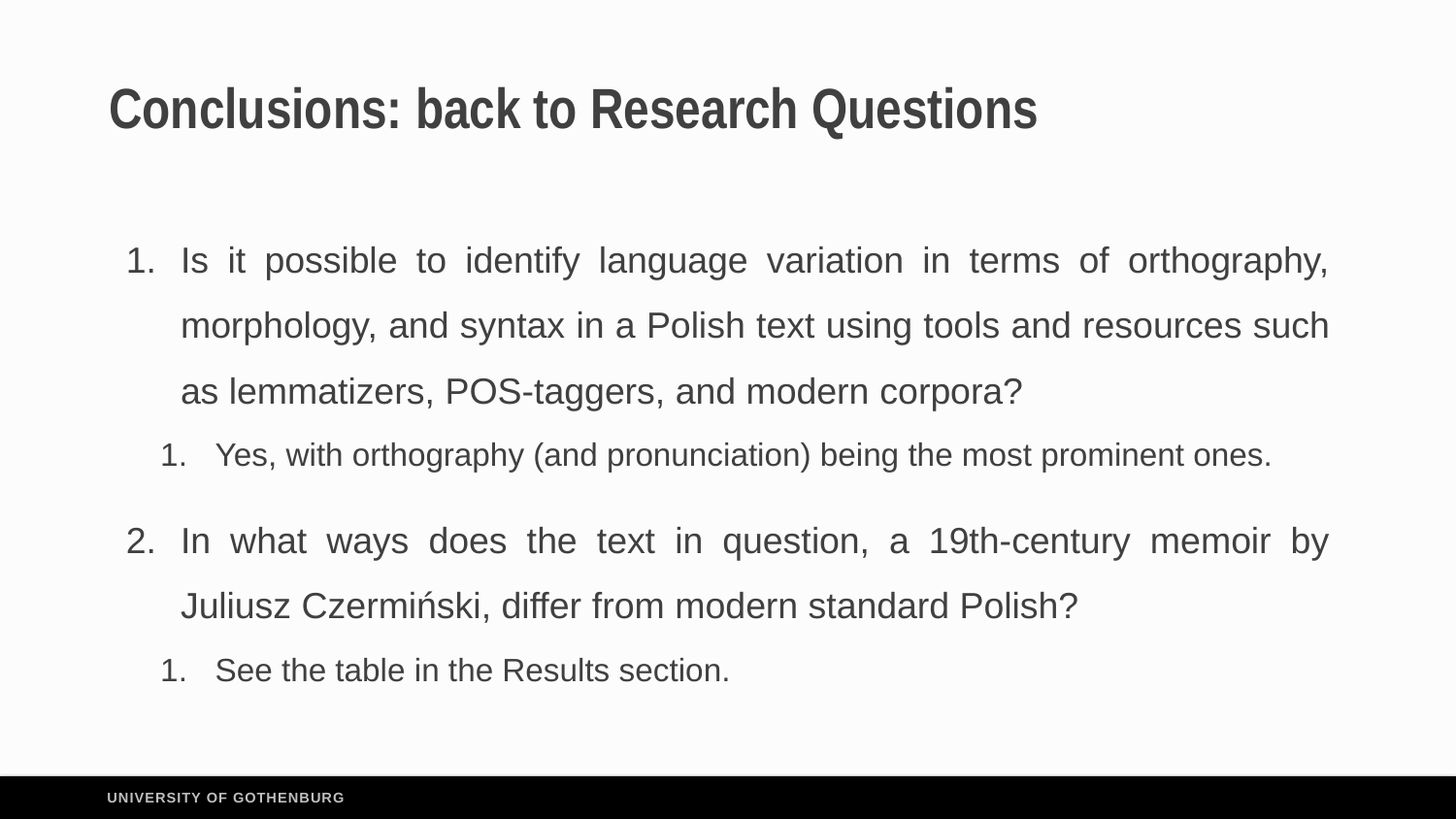

# Conclusions: back to Research Questions
Is it possible to identify language variation in terms of orthography, morphology, and syntax in a Polish text using tools and resources such as lemmatizers, POS-taggers, and modern corpora?
Yes, with orthography (and pronunciation) being the most prominent ones.
In what ways does the text in question, a 19th-century memoir by Juliusz Czermiński, differ from modern standard Polish?
See the table in the Results section.